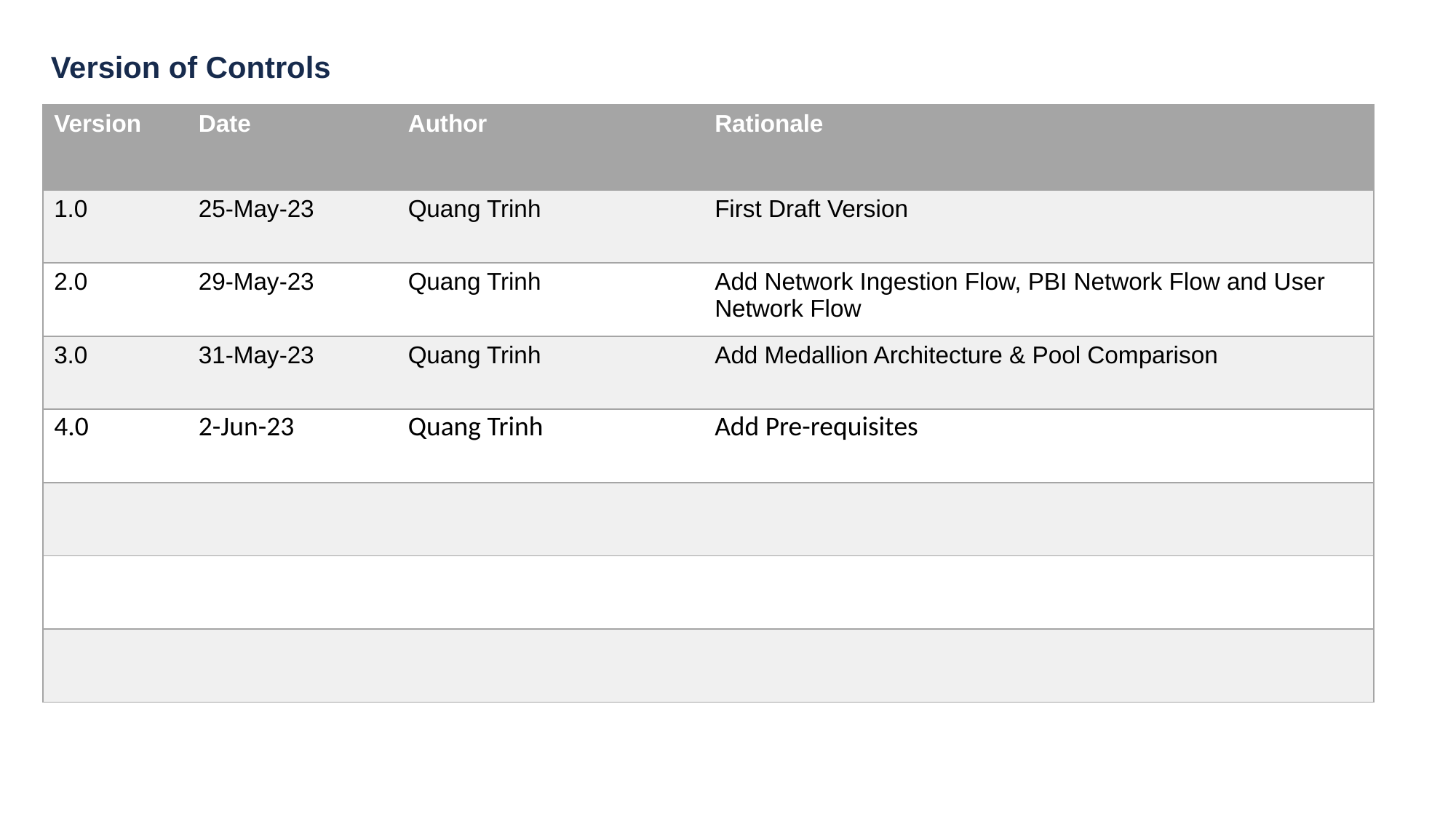

# Version of Controls
| Version | Date | Author | Rationale |
| --- | --- | --- | --- |
| 1.0 | 25-May-23 | Quang Trinh | First Draft Version |
| 2.0 | 29-May-23 | Quang Trinh | Add Network Ingestion Flow, PBI Network Flow and User Network Flow |
| 3.0 | 31-May-23 | Quang Trinh | Add Medallion Architecture & Pool Comparison |
| 4.0 | 2-Jun-23 | Quang Trinh | Add Pre-requisites |
|  |  |  |  |
|  |  |  |  |
|  |  |  |  |